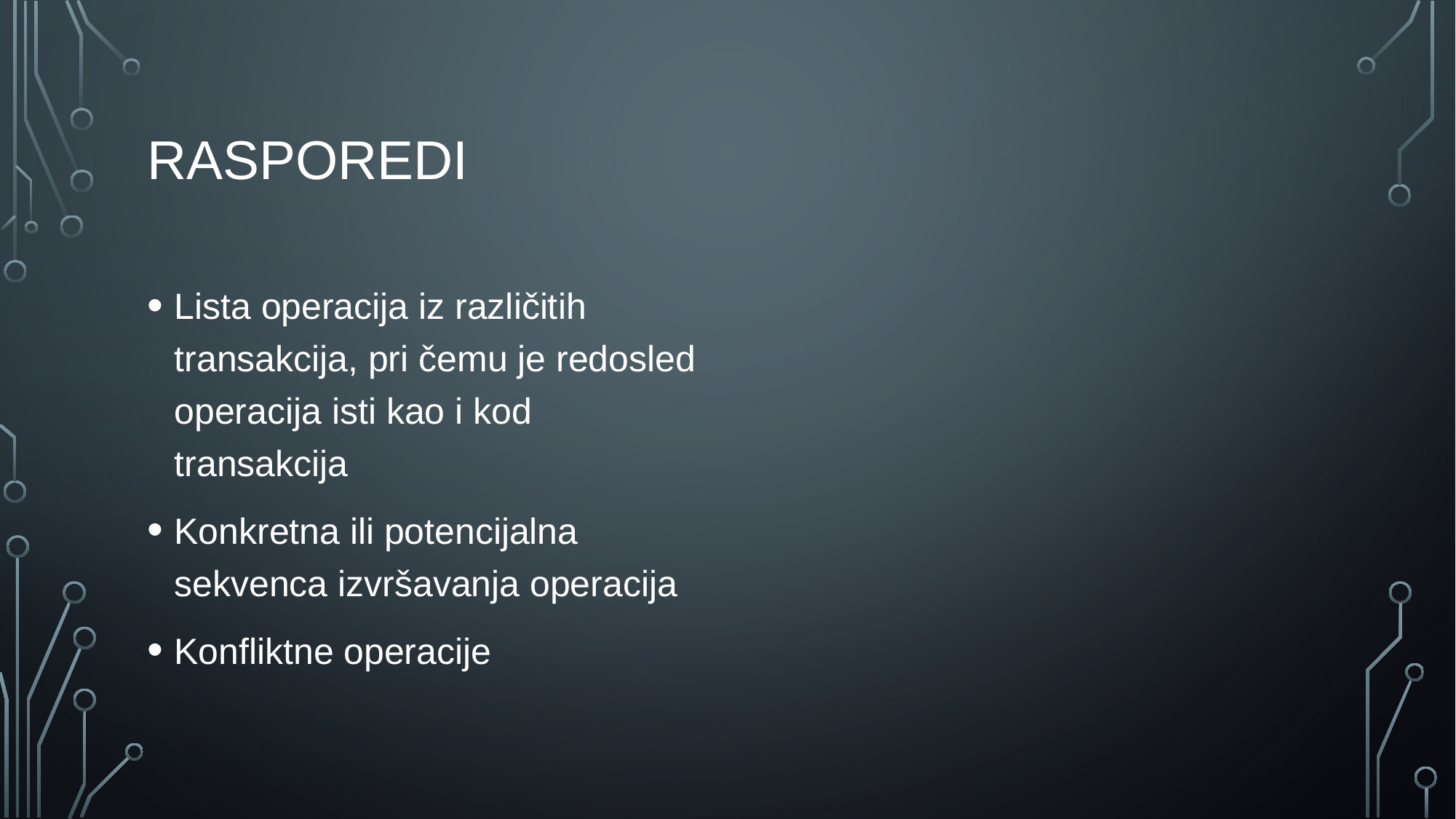

# Rasporedi
Lista operacija iz različitih transakcija, pri čemu je redosled operacija isti kao i kod transakcija
Konkretna ili potencijalna sekvenca izvršavanja operacija
Konfliktne operacije